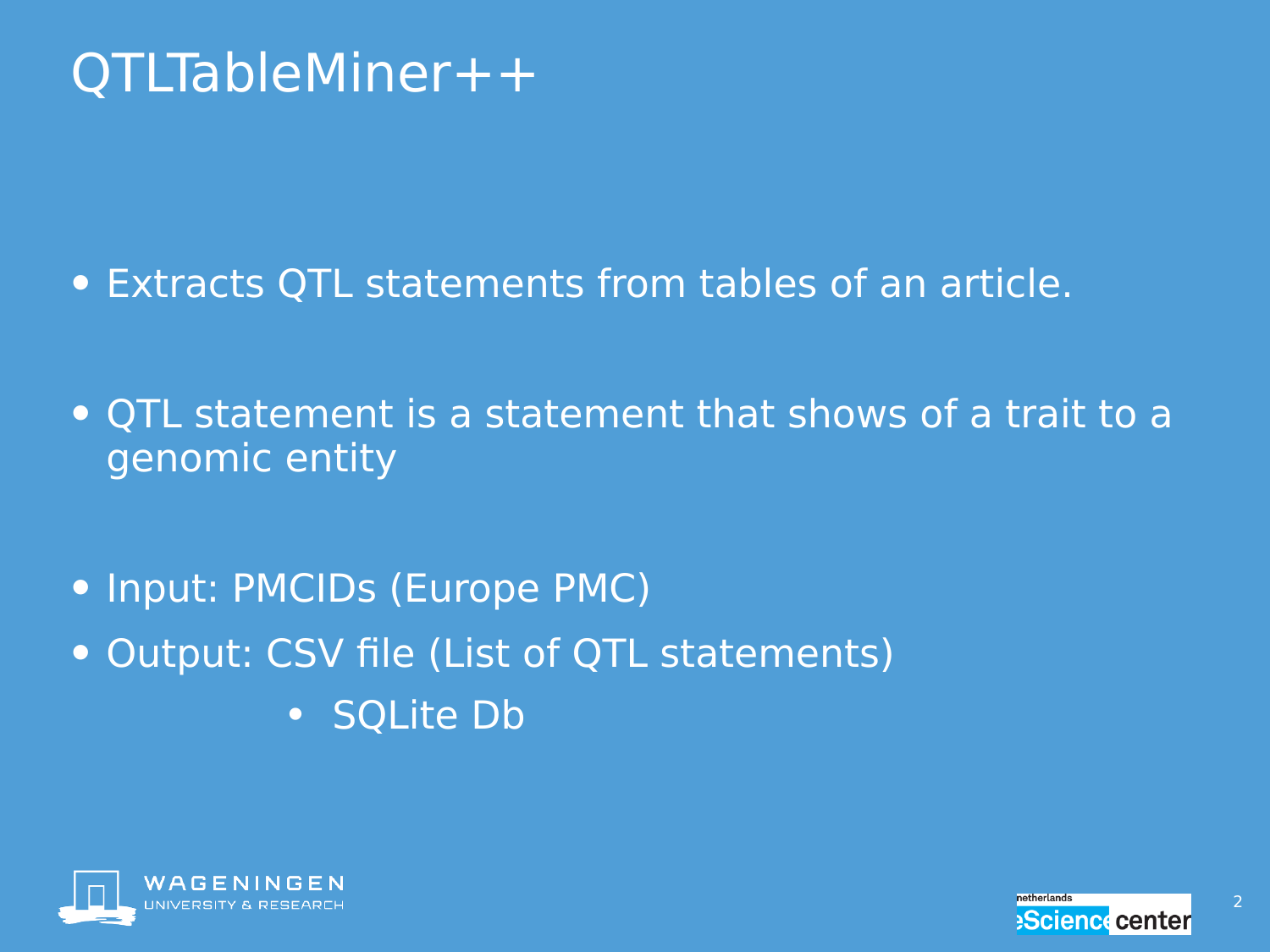

# QTLTableMiner++
Extracts QTL statements from tables of an article.

QTL statement is a statement that shows of a trait to a genomic entity

Input: PMCIDs (Europe PMC)
Output: CSV file (List of QTL statements)
SQLite Db

2